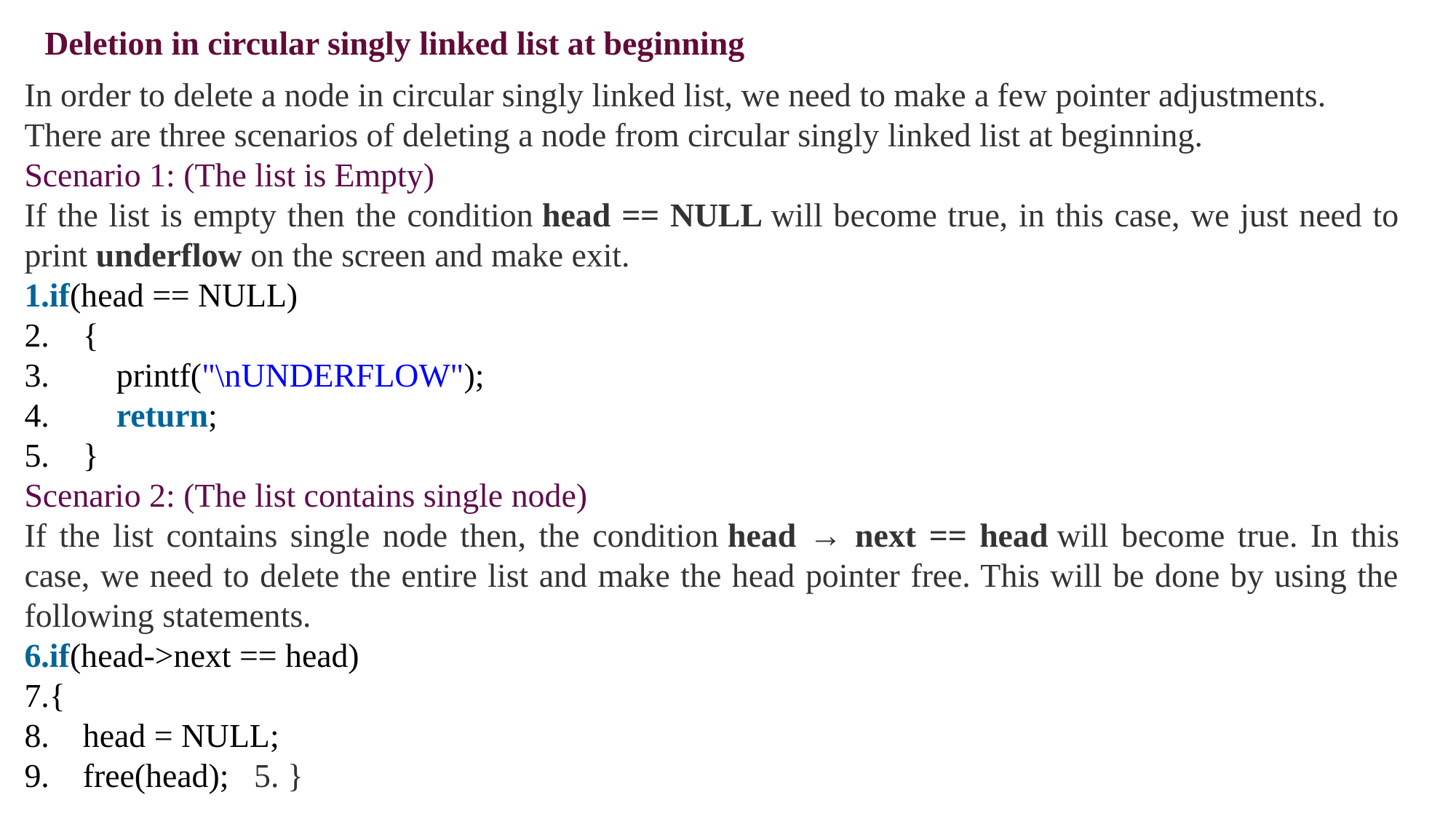

Deletion in circular singly linked list at beginning
In order to delete a node in circular singly linked list, we need to make a few pointer adjustments.
There are three scenarios of deleting a node from circular singly linked list at beginning.
Scenario 1: (The list is Empty)
If the list is empty then the condition head == NULL will become true, in this case, we just need to print underflow on the screen and make exit.
if(head == NULL)
    {
        printf("\nUNDERFLOW");
        return;
    }
Scenario 2: (The list contains single node)
If the list contains single node then, the condition head → next == head will become true. In this case, we need to delete the entire list and make the head pointer free. This will be done by using the following statements.
if(head->next == head)
{
    head = NULL;
    free(head);   5. }